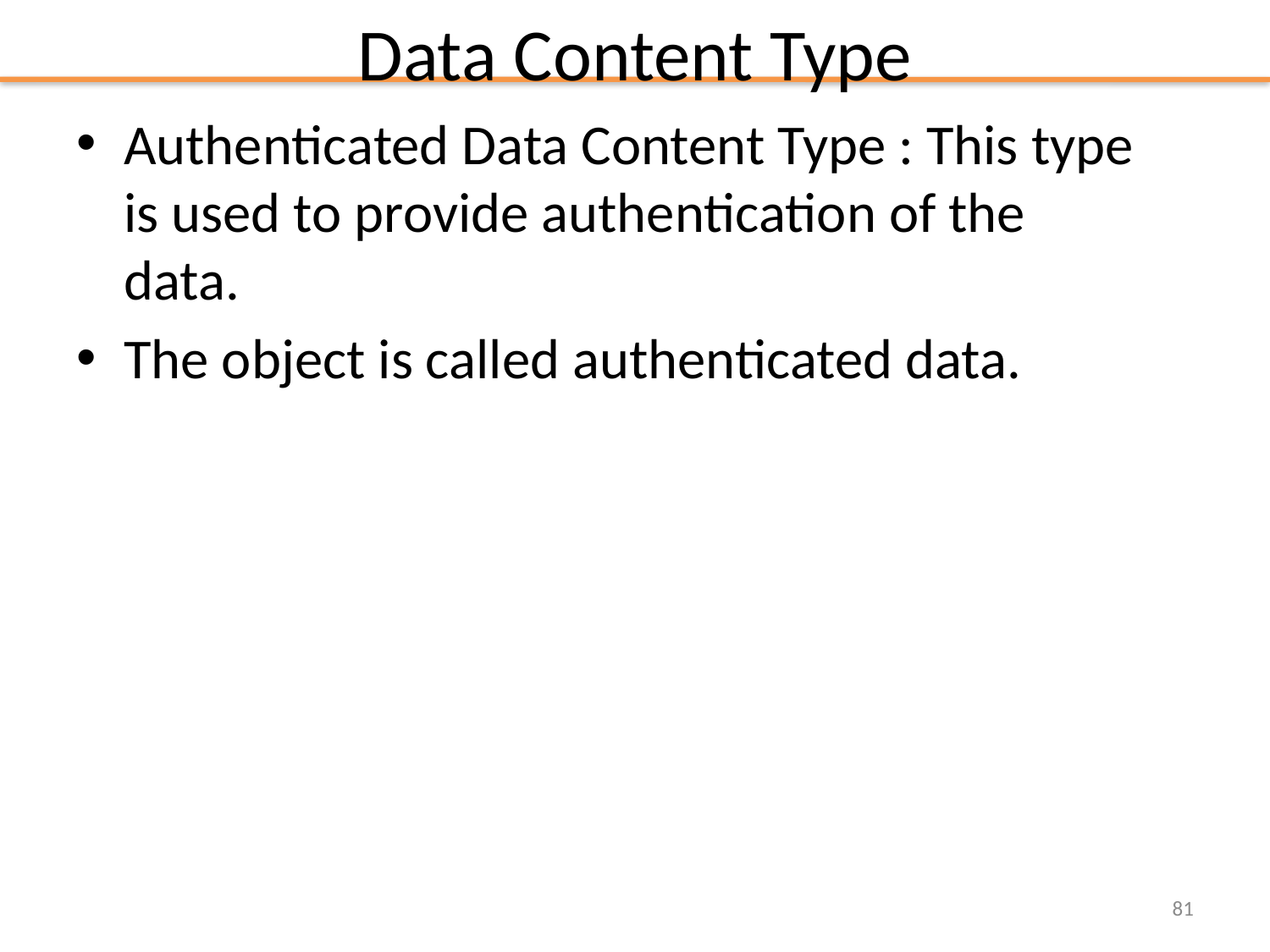

# Data Content Type
Authenticated Data Content Type : This type is used to provide authentication of the data.
The object is called authenticated data.
81